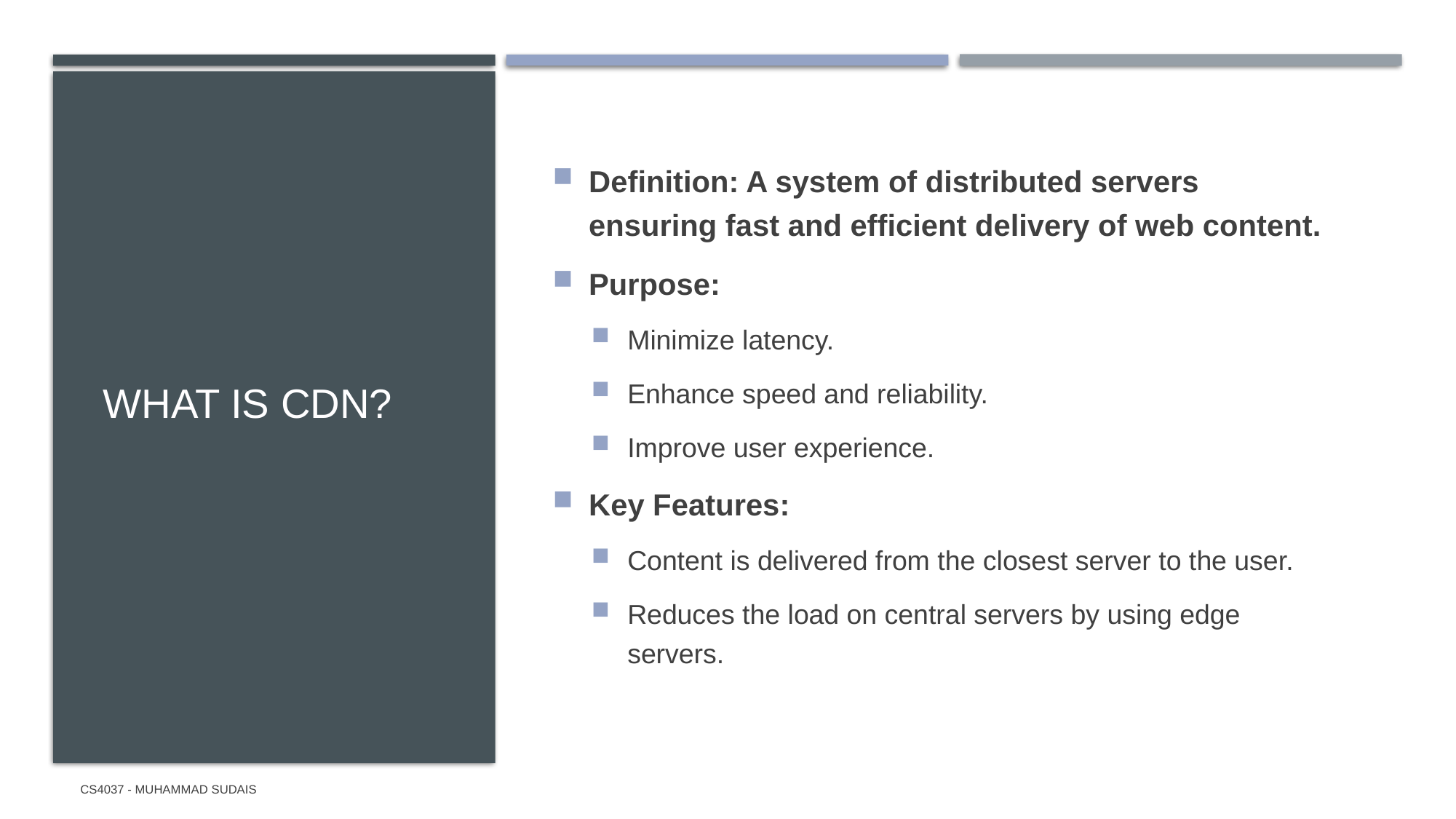

# What is CDN?
Definition: A system of distributed servers ensuring fast and efficient delivery of web content.
Purpose:
Minimize latency.
Enhance speed and reliability.
Improve user experience.
Key Features:
Content is delivered from the closest server to the user.
Reduces the load on central servers by using edge servers.
CS4037 - Muhammad Sudais